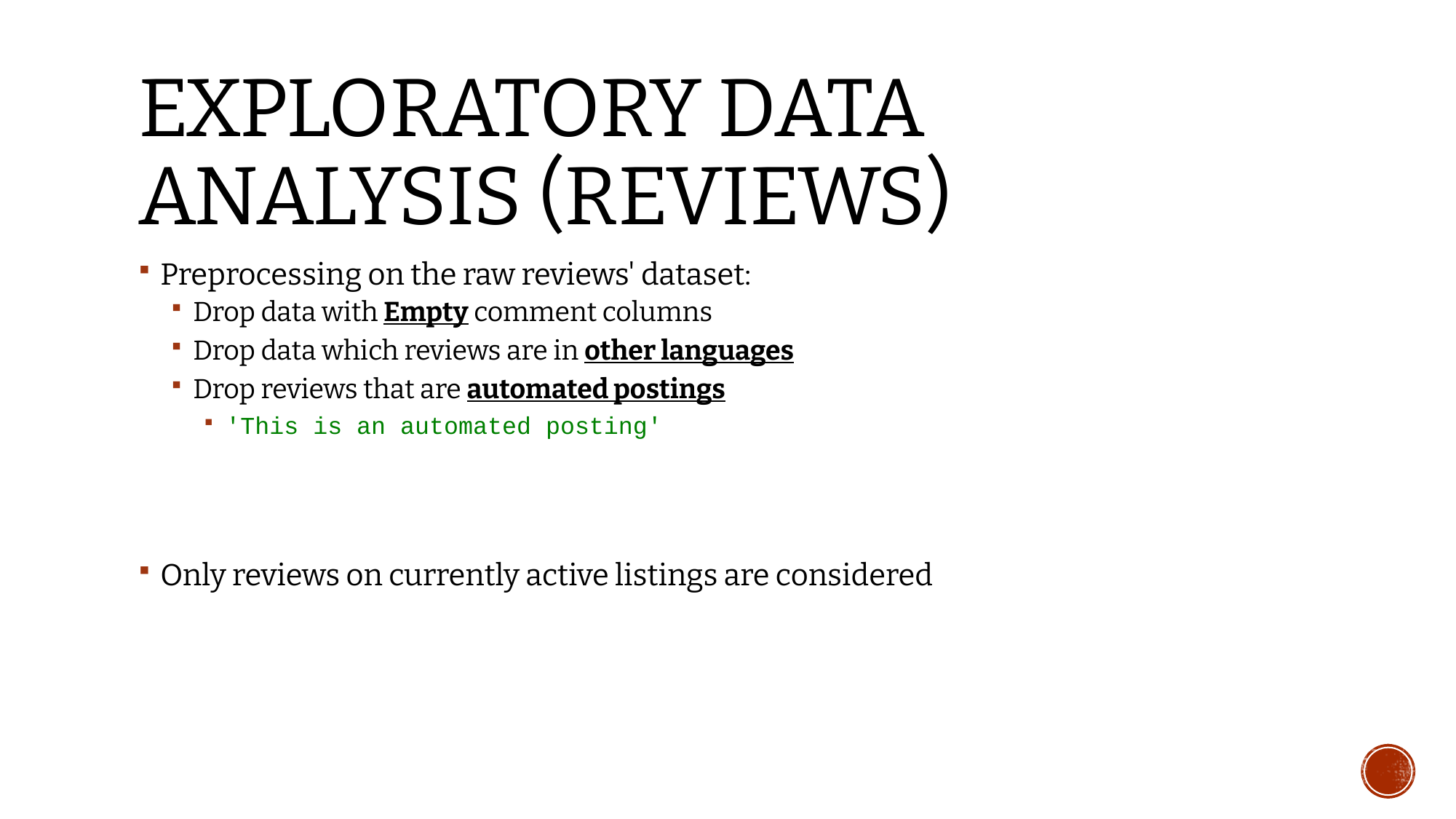

# Exploratory Data Analysis (Reviews)
Preprocessing on the raw reviews' dataset:
Drop data with Empty comment columns
Drop data which reviews are in other languages
Drop reviews that are automated postings
'This is an automated posting'

Only reviews on currently active listings are considered